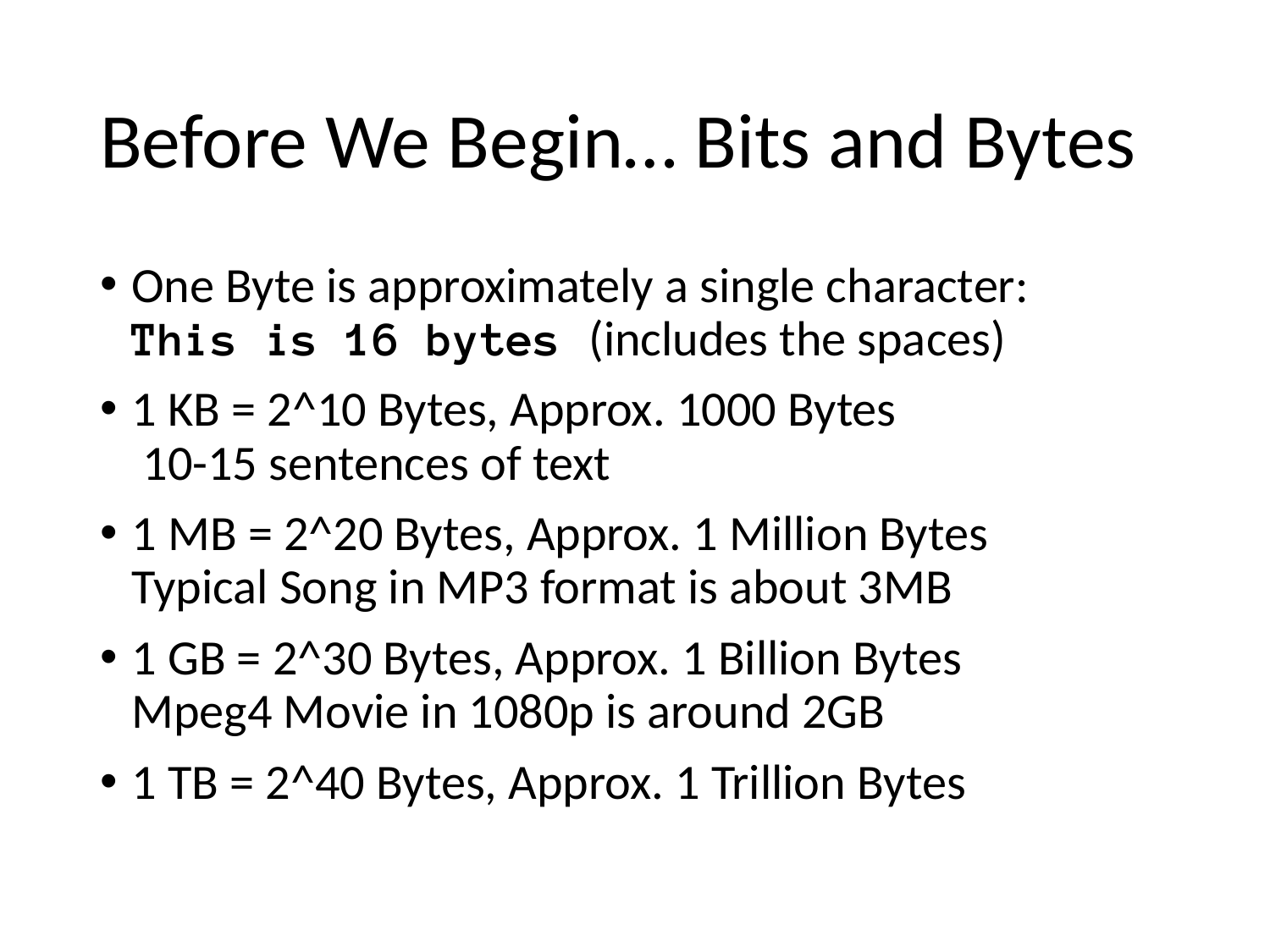

# Before We Begin… Bits and Bytes
One Byte is approximately a single character:
This is 16 bytes (includes the spaces)
1 KB = 2^10 Bytes, Approx. 1000 Bytes
 10-15 sentences of text
1 MB = 2^20 Bytes, Approx. 1 Million Bytes
Typical Song in MP3 format is about 3MB
1 GB = 2^30 Bytes, Approx. 1 Billion Bytes
Mpeg4 Movie in 1080p is around 2GB
1 TB = 2^40 Bytes, Approx. 1 Trillion Bytes